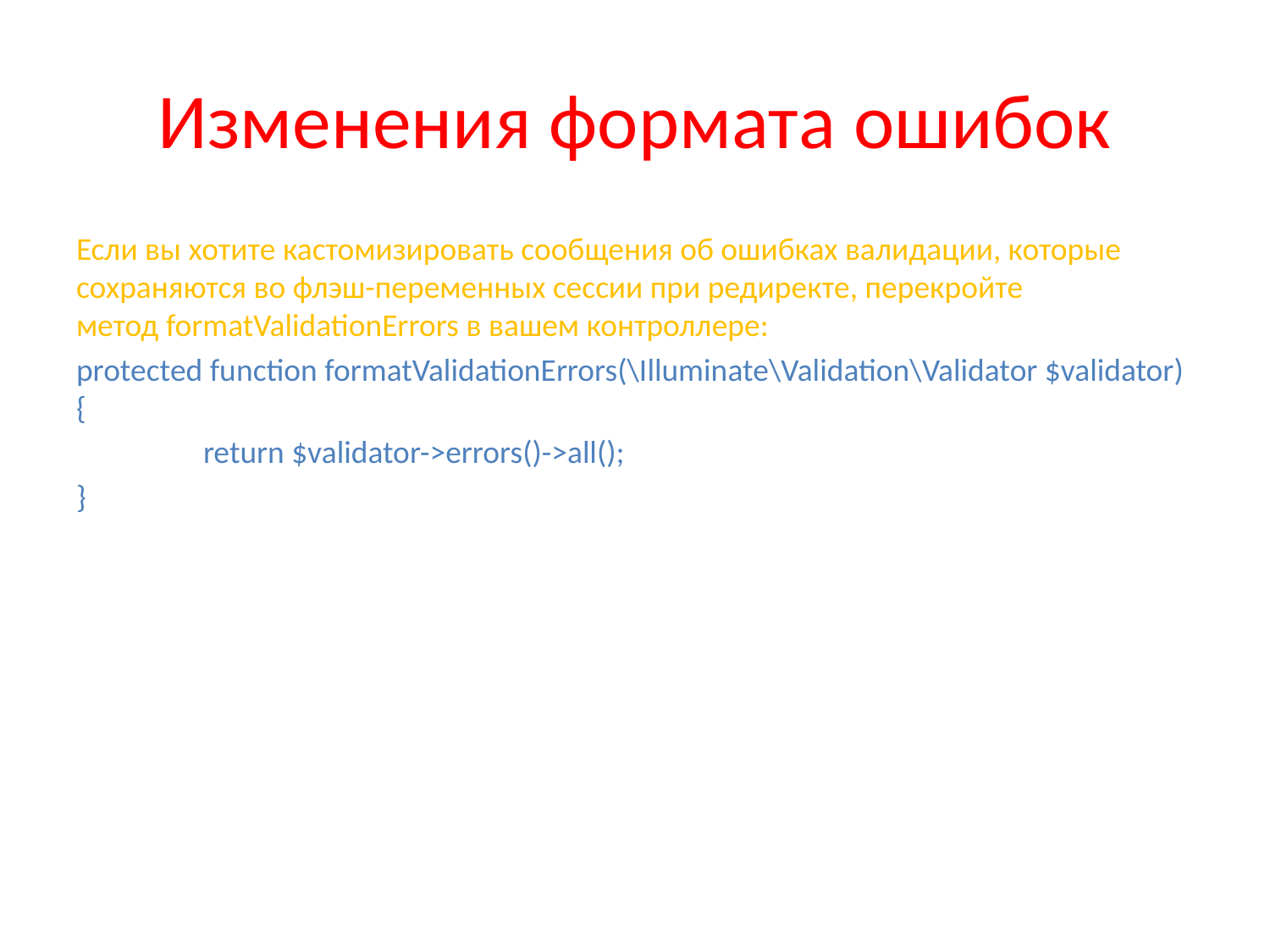

# Изменения формата ошибок
Если вы хотите кастомизировать сообщения об ошибках валидации, которые сохраняются во флэш-переменных сессии при редиректе, перекройте метод formatValidationErrors в вашем контроллере:
protected function formatValidationErrors(\Illuminate\Validation\Validator $validator) {
	return $validator->errors()->all();
}